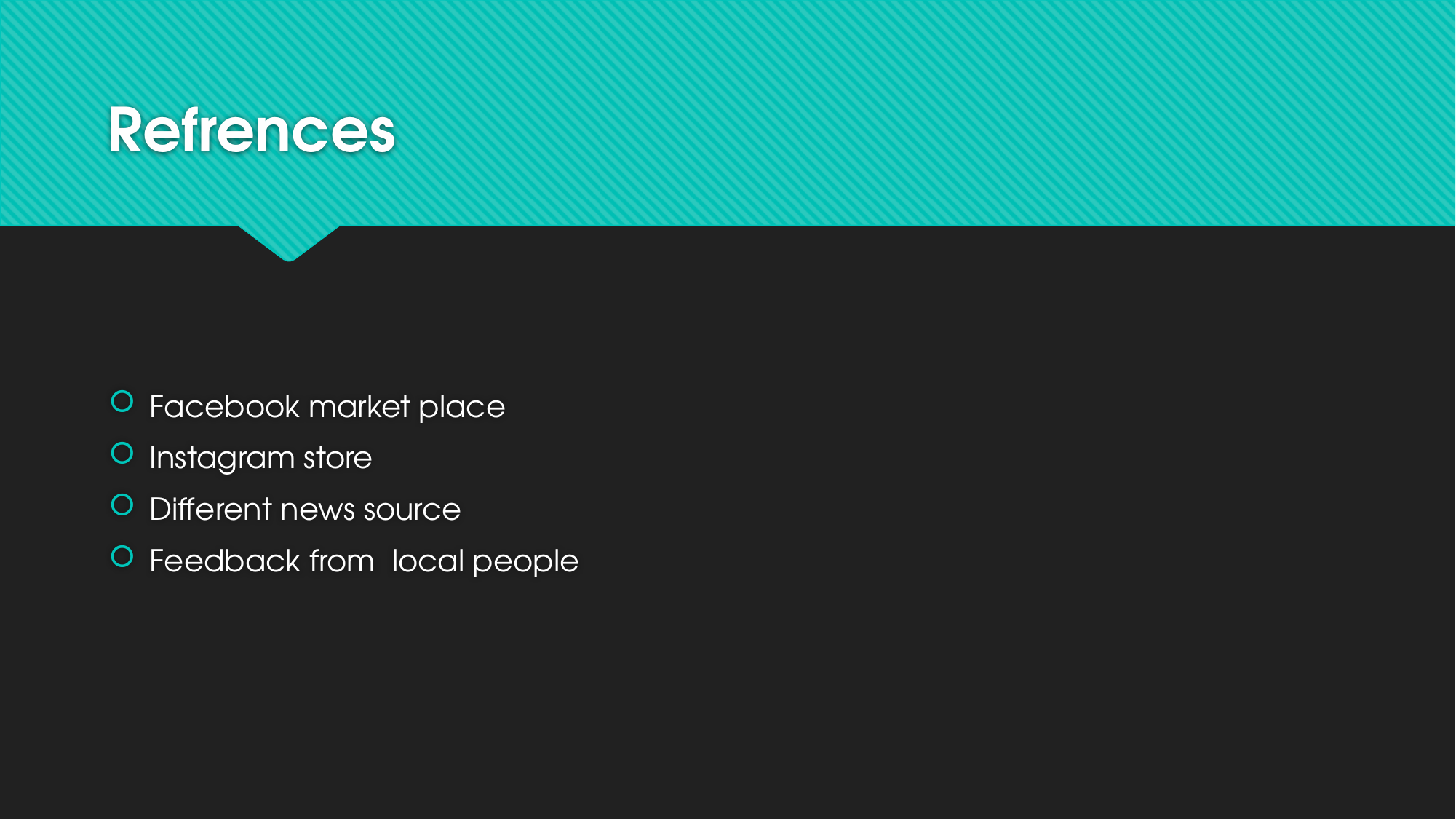

# Refrences
Facebook market place
Instagram store
Different news source
Feedback from  local people